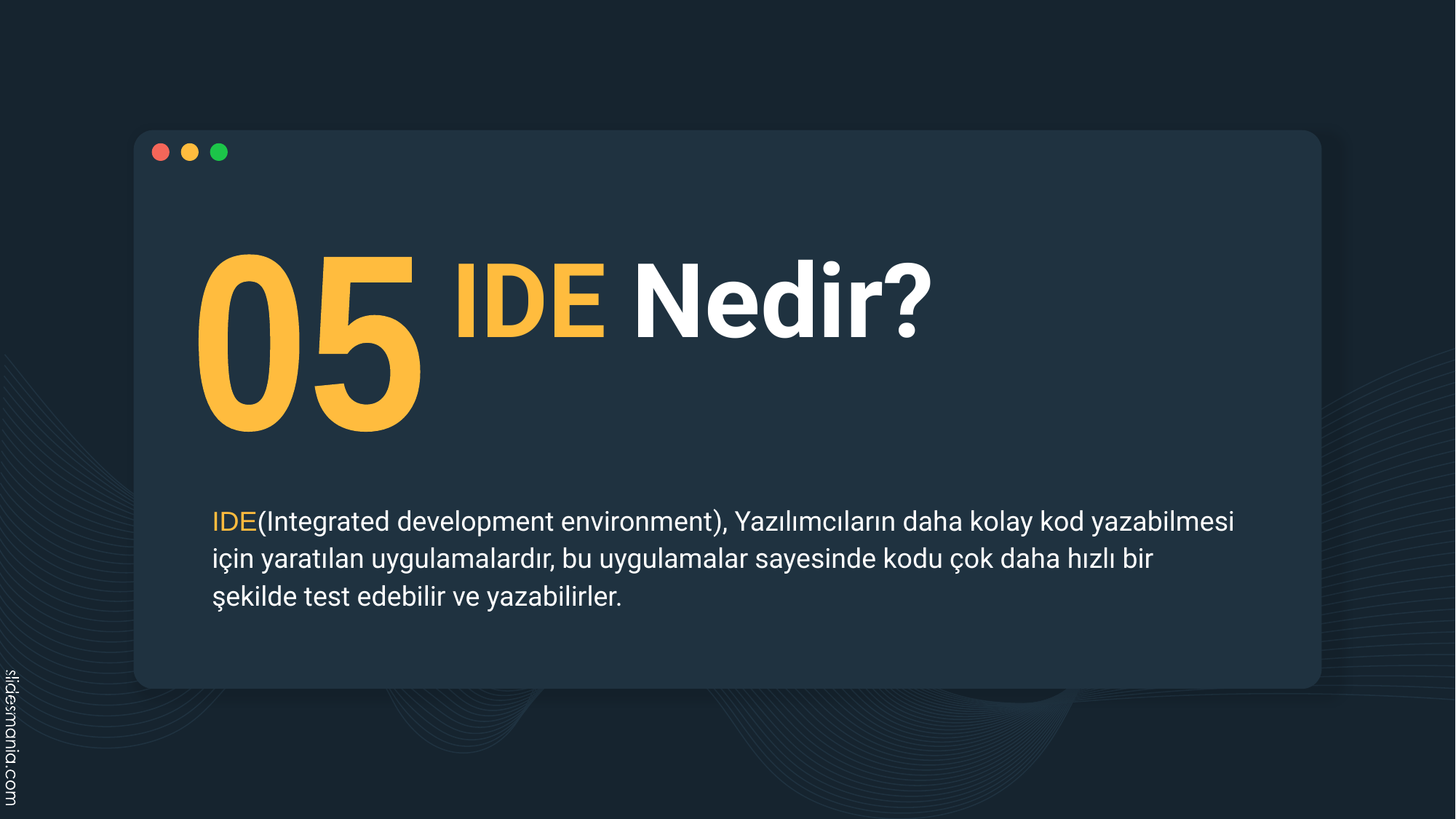

# IDE Nedir?
05
IDE(Integrated development environment), Yazılımcıların daha kolay kod yazabilmesi için yaratılan uygulamalardır, bu uygulamalar sayesinde kodu çok daha hızlı bir şekilde test edebilir ve yazabilirler.